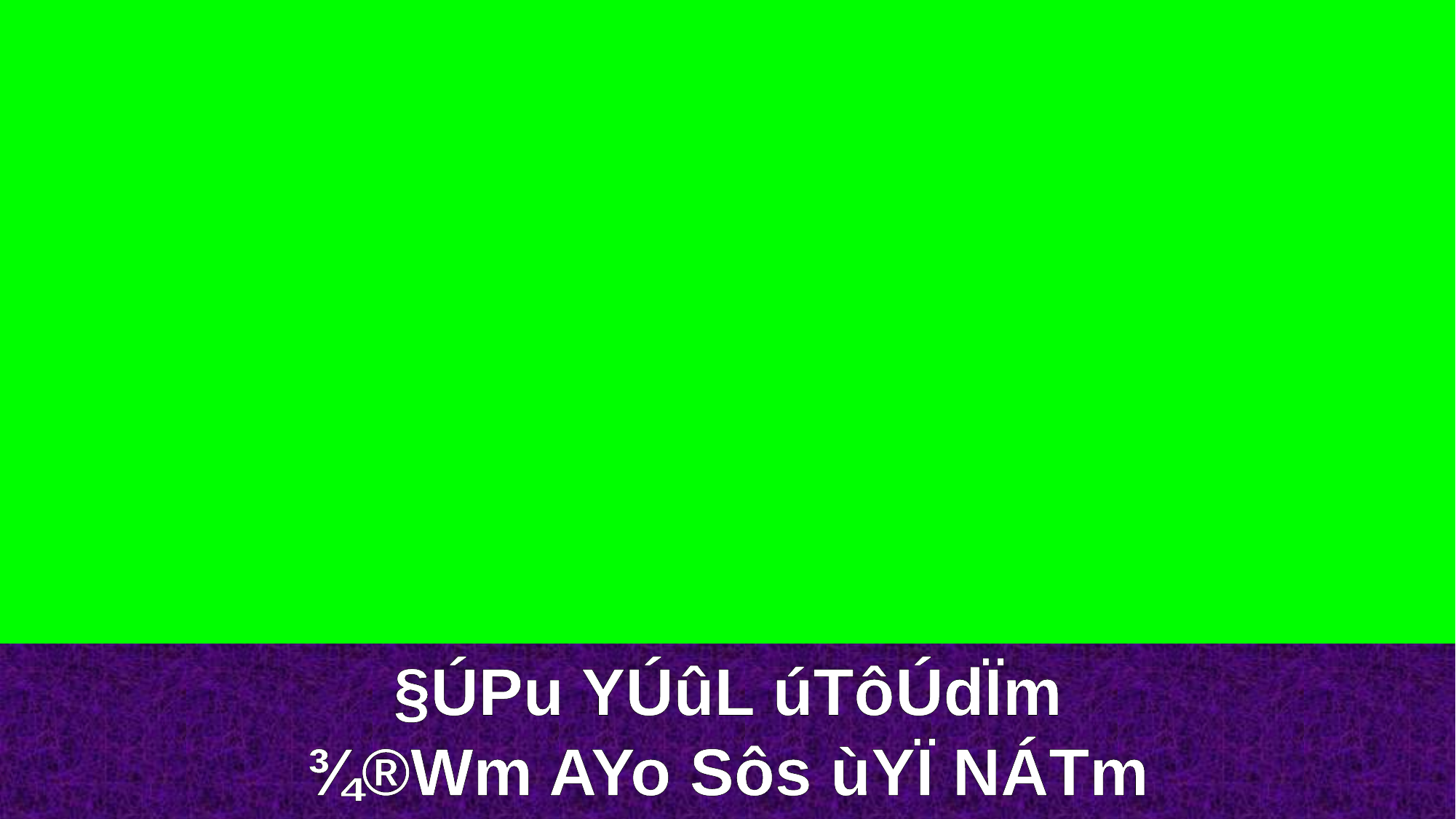

§ÚPu YÚûL úTô­ÚdÏm ¾®Wm AYo Sôs ùYÏ NÁTm